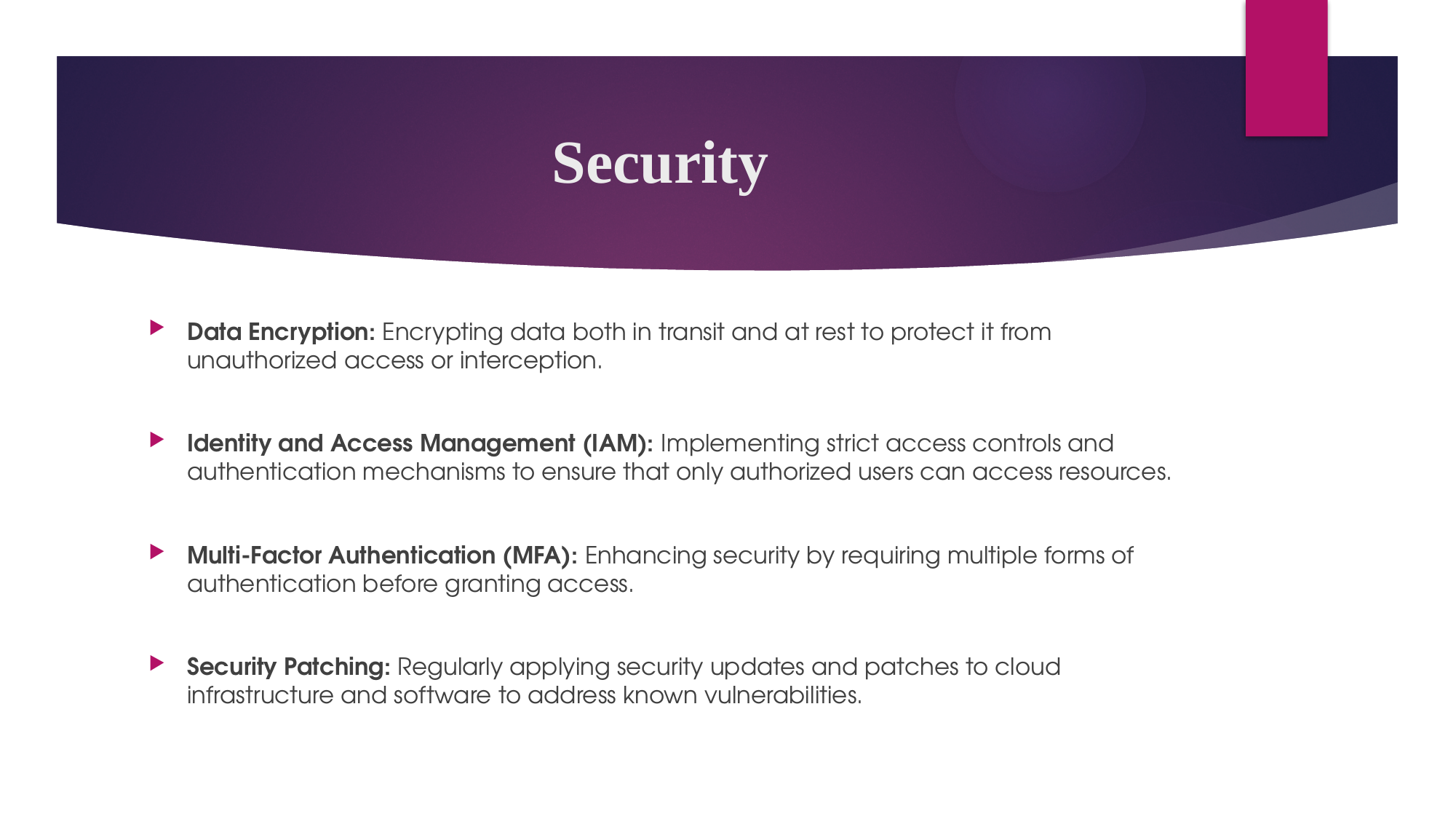

# Security
Data Encryption: Encrypting data both in transit and at rest to protect it from unauthorized access or interception.

Identity and Access Management (IAM): Implementing strict access controls and authentication mechanisms to ensure that only authorized users can access resources.

Multi-Factor Authentication (MFA): Enhancing security by requiring multiple forms of authentication before granting access.

Security Patching: Regularly applying security updates and patches to cloud infrastructure and software to address known vulnerabilities.